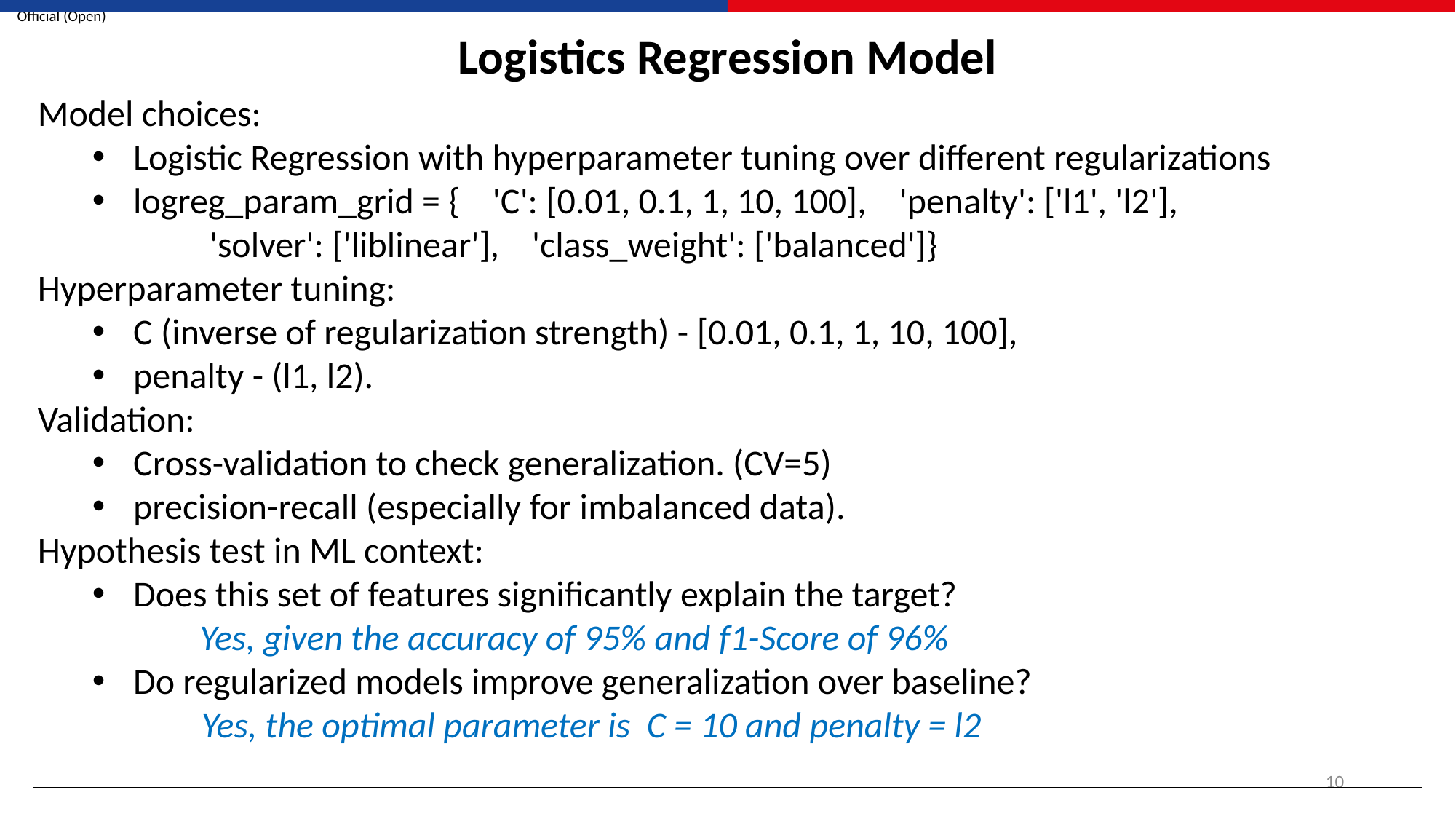

# Logistics Regression Model
Model choices:
Logistic Regression with hyperparameter tuning over different regularizations
logreg_param_grid = {    'C': [0.01, 0.1, 1, 10, 100],    'penalty': ['l1', 'l2'],
	 'solver': ['liblinear'],    'class_weight': ['balanced']}
Hyperparameter tuning:
C (inverse of regularization strength) - [0.01, 0.1, 1, 10, 100],
penalty - (l1, l2).
Validation:
Cross-validation to check generalization. (CV=5)
precision-recall (especially for imbalanced data).
Hypothesis test in ML context:
Does this set of features significantly explain the target?
	Yes, given the accuracy of 95% and f1-Score of 96%
Do regularized models improve generalization over baseline?
	Yes, the optimal parameter is  C = 10 and penalty = l2

10